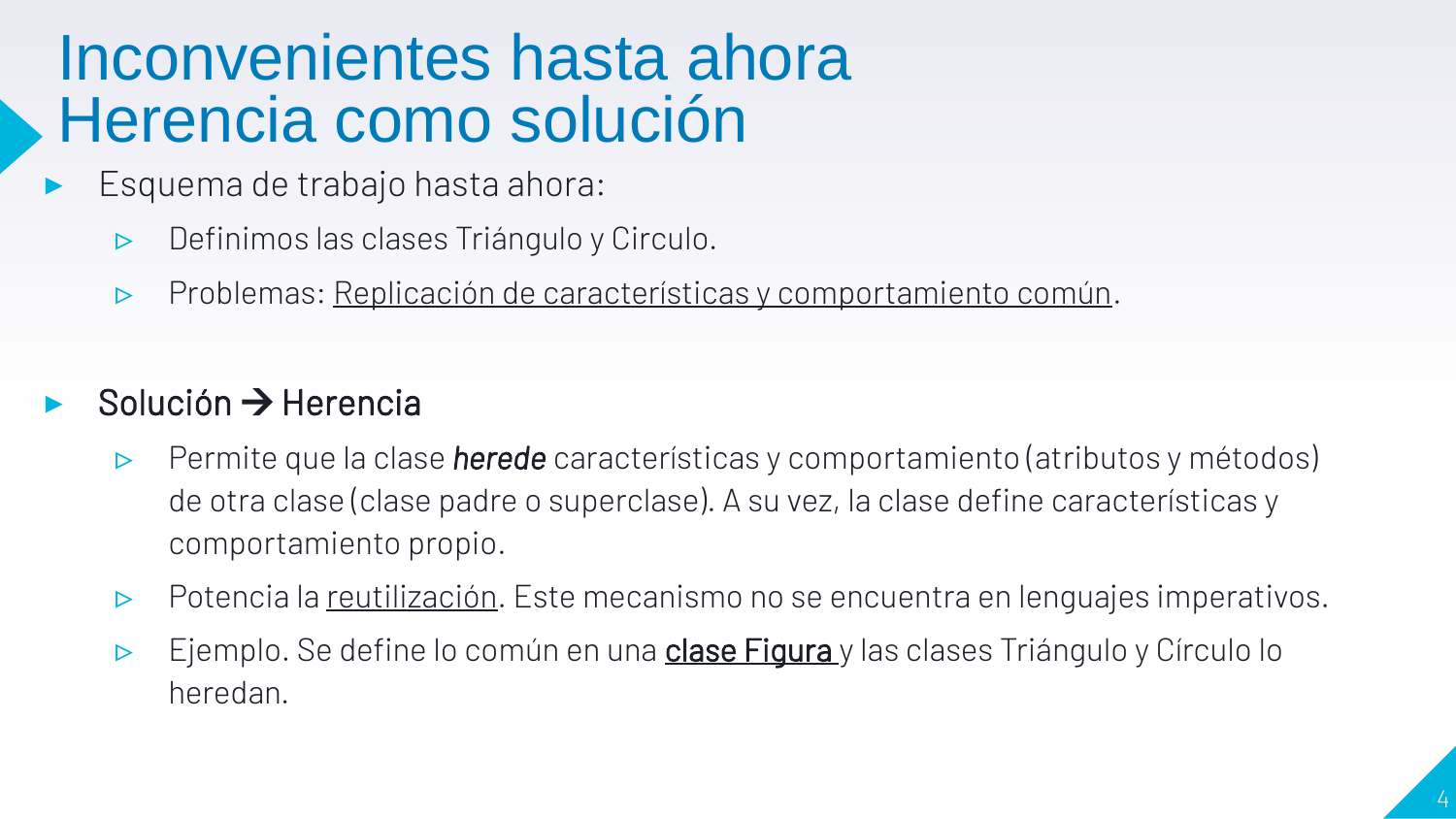

# Inconvenientes hasta ahora Herencia como solución
Esquema de trabajo hasta ahora:
Definimos las clases Triángulo y Circulo.
Problemas: Replicación de características y comportamiento común.

Solución 🡪 Herencia
Permite que la clase herede características y comportamiento (atributos y métodos)  de otra clase (clase padre o superclase). A su vez, la clase define características y comportamiento propio.
Potencia la reutilización. Este mecanismo no se encuentra en lenguajes imperativos.
Ejemplo. Se define lo común en una clase Figura y las clases Triángulo y Círculo lo heredan.

4